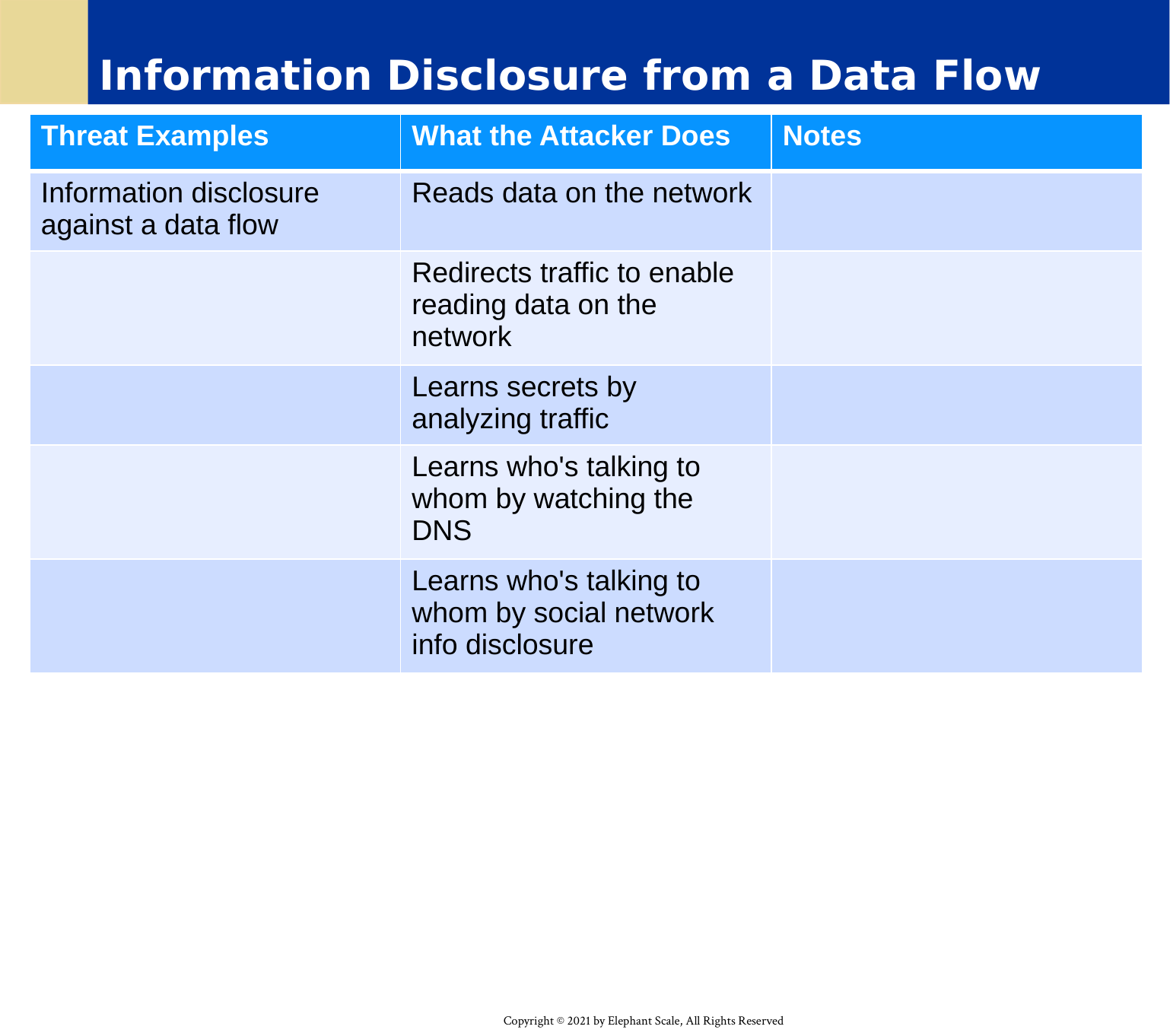

# Information Disclosure from a Data Flow
| Threat Examples | What the Attacker Does | Notes |
| --- | --- | --- |
| Information disclosure against a data flow | Reads data on the network |  |
|  | Redirects traffic to enable reading data on the network |  |
|  | Learns secrets by analyzing traffic |  |
|  | Learns who's talking to whom by watching the DNS |  |
|  | Learns who's talking to whom by social network info disclosure |  |

Copyright © 2021 by Elephant Scale, All Rights Reserved